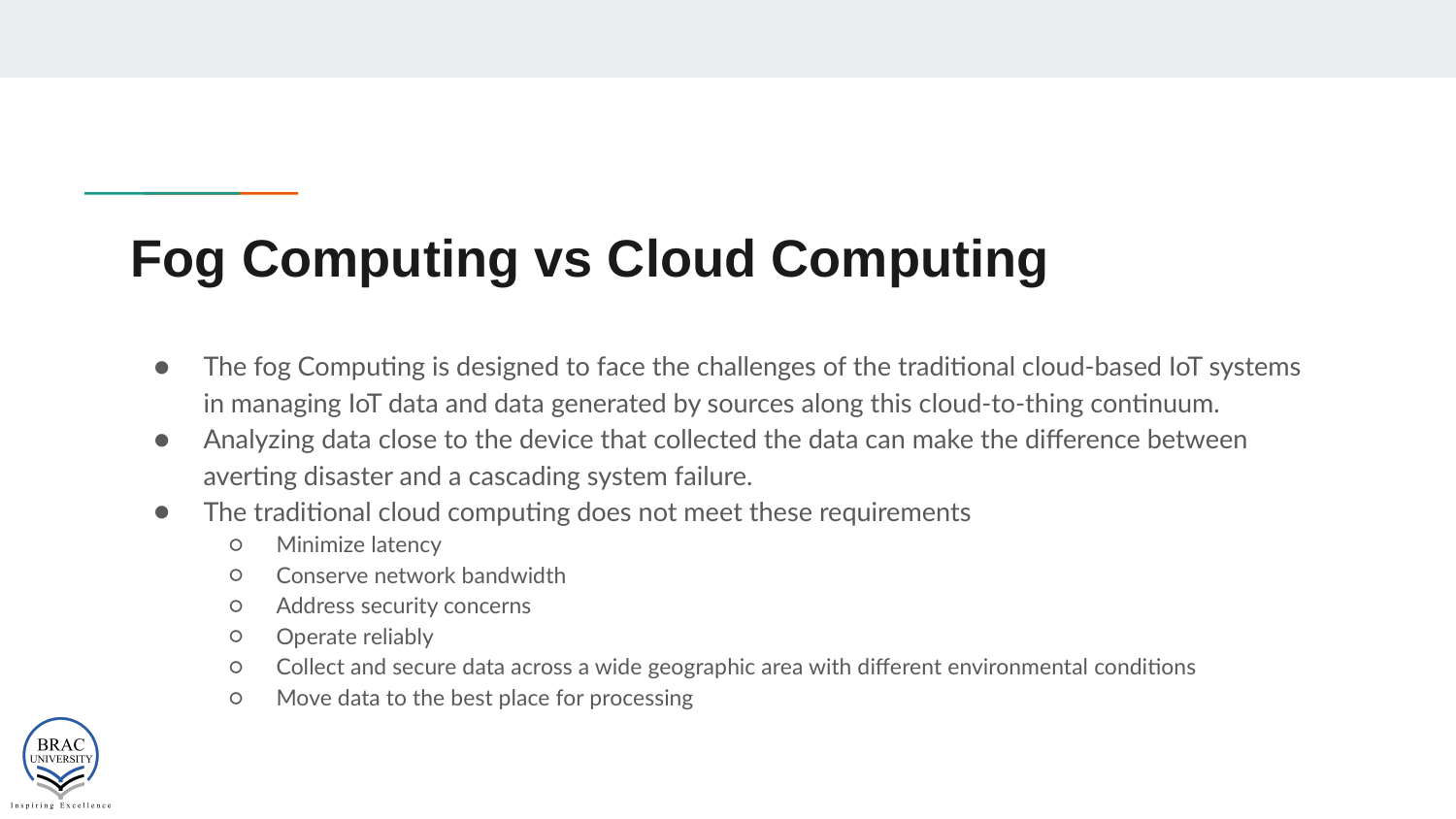

# Fog Computing vs Cloud Computing
The fog Computing is designed to face the challenges of the traditional cloud-based IoT systems in managing IoT data and data generated by sources along this cloud-to-thing continuum.
Analyzing data close to the device that collected the data can make the difference between averting disaster and a cascading system failure.
The traditional cloud computing does not meet these requirements
Minimize latency
Conserve network bandwidth
Address security concerns
Operate reliably
Collect and secure data across a wide geographic area with different environmental conditions
Move data to the best place for processing